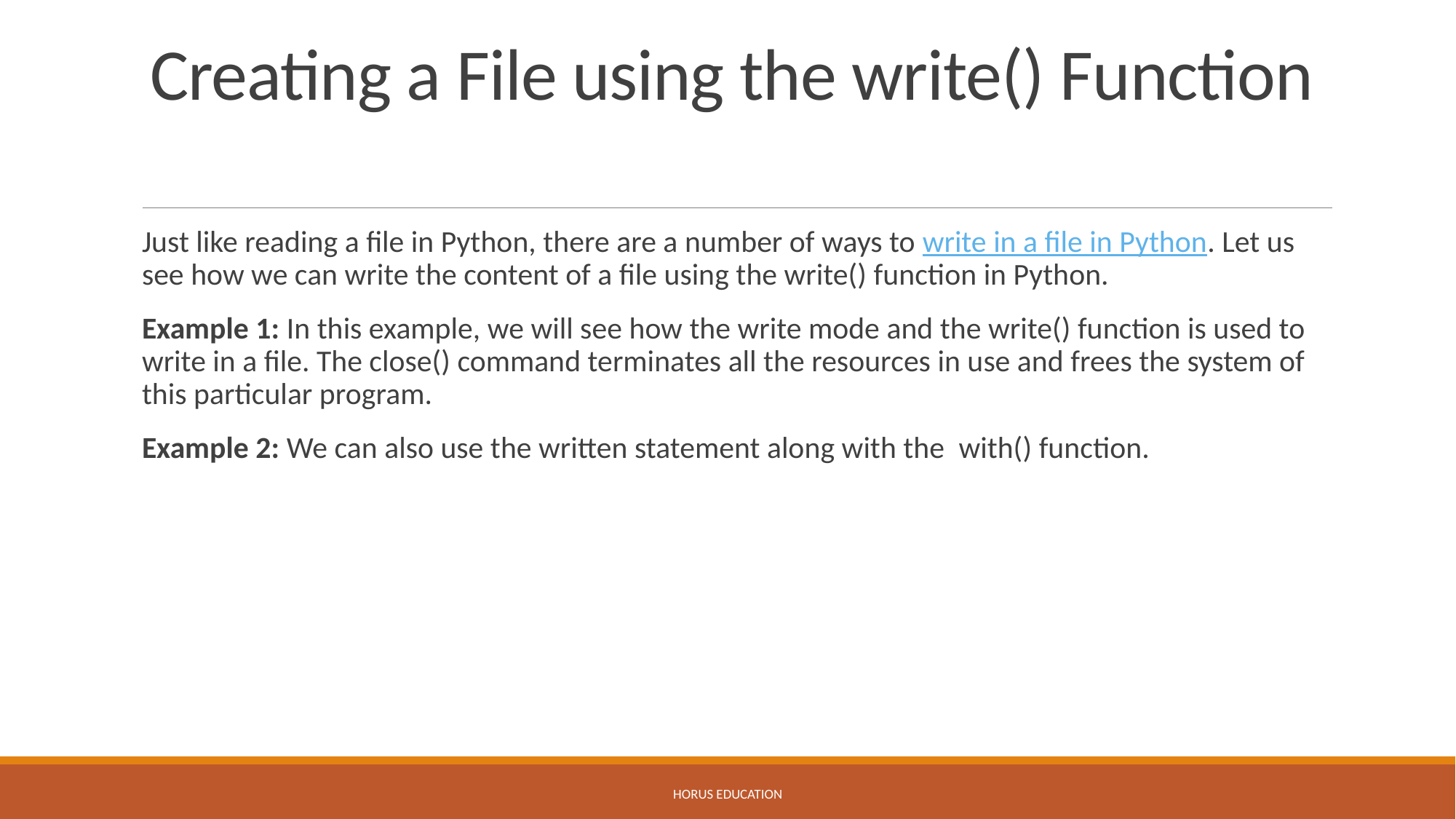

# Creating a File using the write() Function
Just like reading a file in Python, there are a number of ways to write in a file in Python. Let us see how we can write the content of a file using the write() function in Python.
Example 1: In this example, we will see how the write mode and the write() function is used to write in a file. The close() command terminates all the resources in use and frees the system of this particular program.
Example 2: We can also use the written statement along with the  with() function.

HORUS EDUCATION